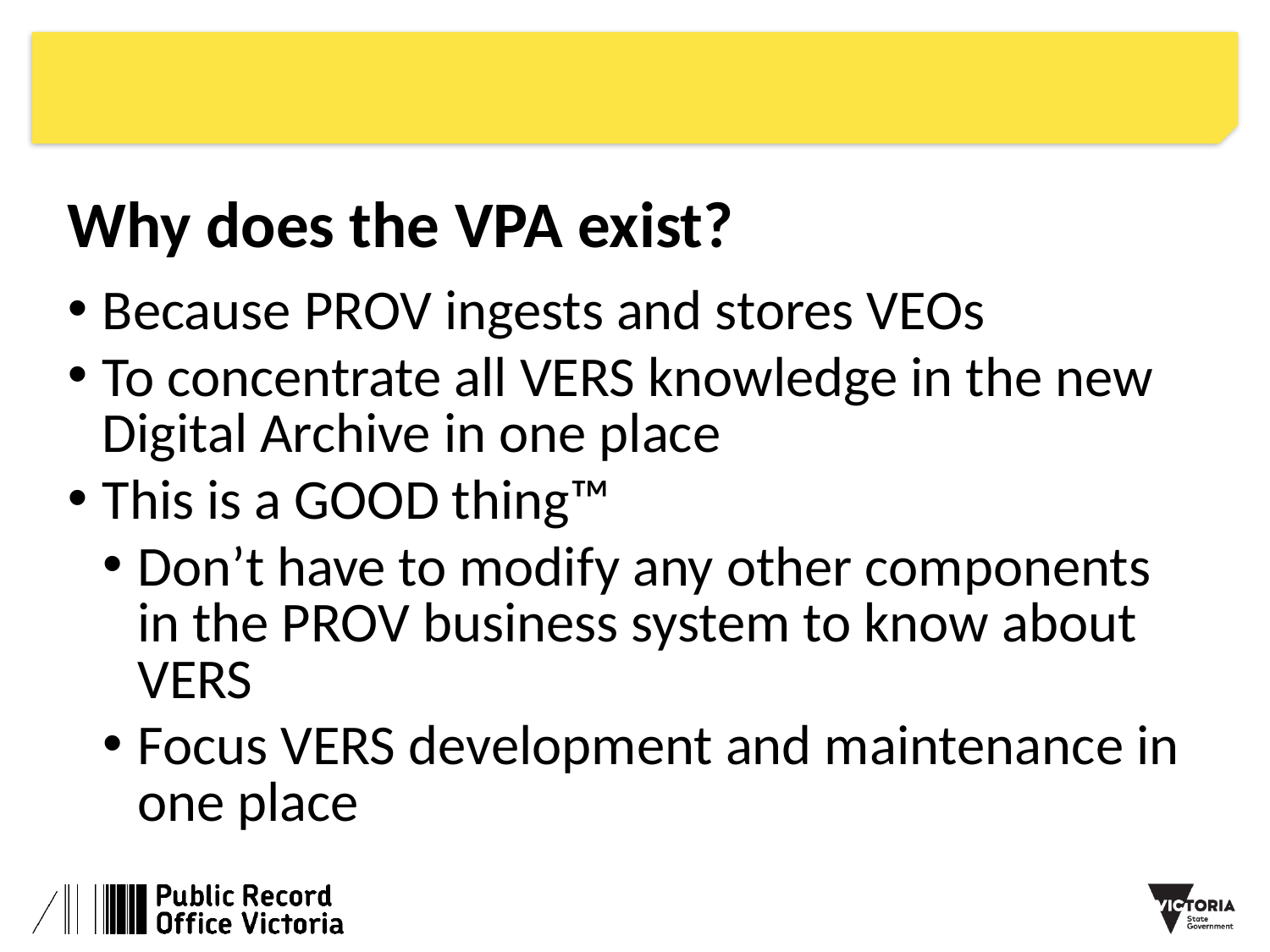

# Why does the VPA exist?
Because PROV ingests and stores VEOs
To concentrate all VERS knowledge in the new Digital Archive in one place
This is a GOOD thing™
Don’t have to modify any other components in the PROV business system to know about VERS
Focus VERS development and maintenance in one place